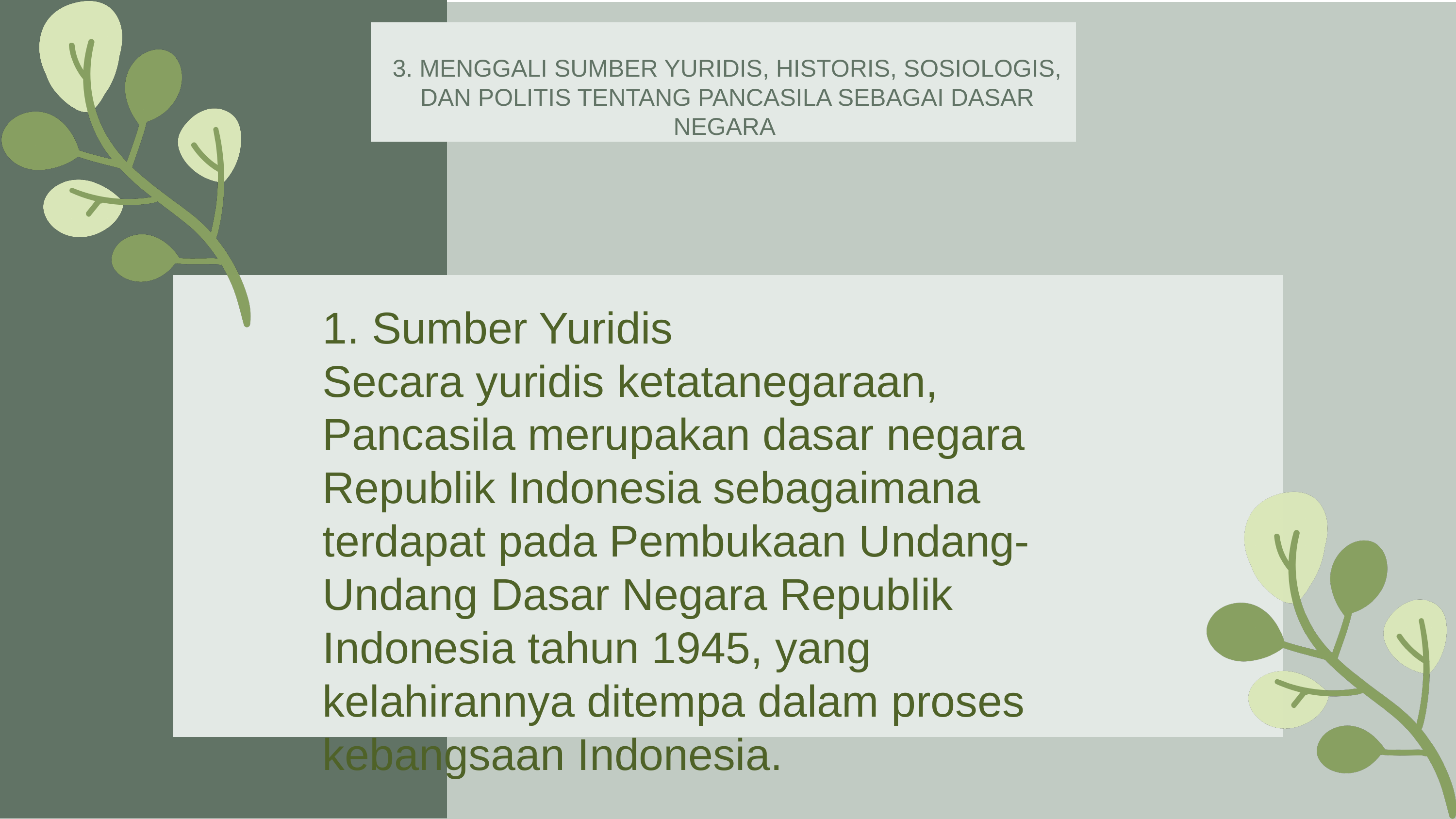

3. MENGGALI SUMBER YURIDIS, HISTORIS, SOSIOLOGIS, DAN POLITIS TENTANG PANCASILA SEBAGAI DASAR NEGARA

1. Sumber Yuridis
Secara yuridis ketatanegaraan, Pancasila merupakan dasar negara Republik Indonesia sebagaimana terdapat pada Pembukaan Undang-Undang Dasar Negara Republik Indonesia tahun 1945, yang kelahirannya ditempa dalam proses kebangsaan Indonesia.